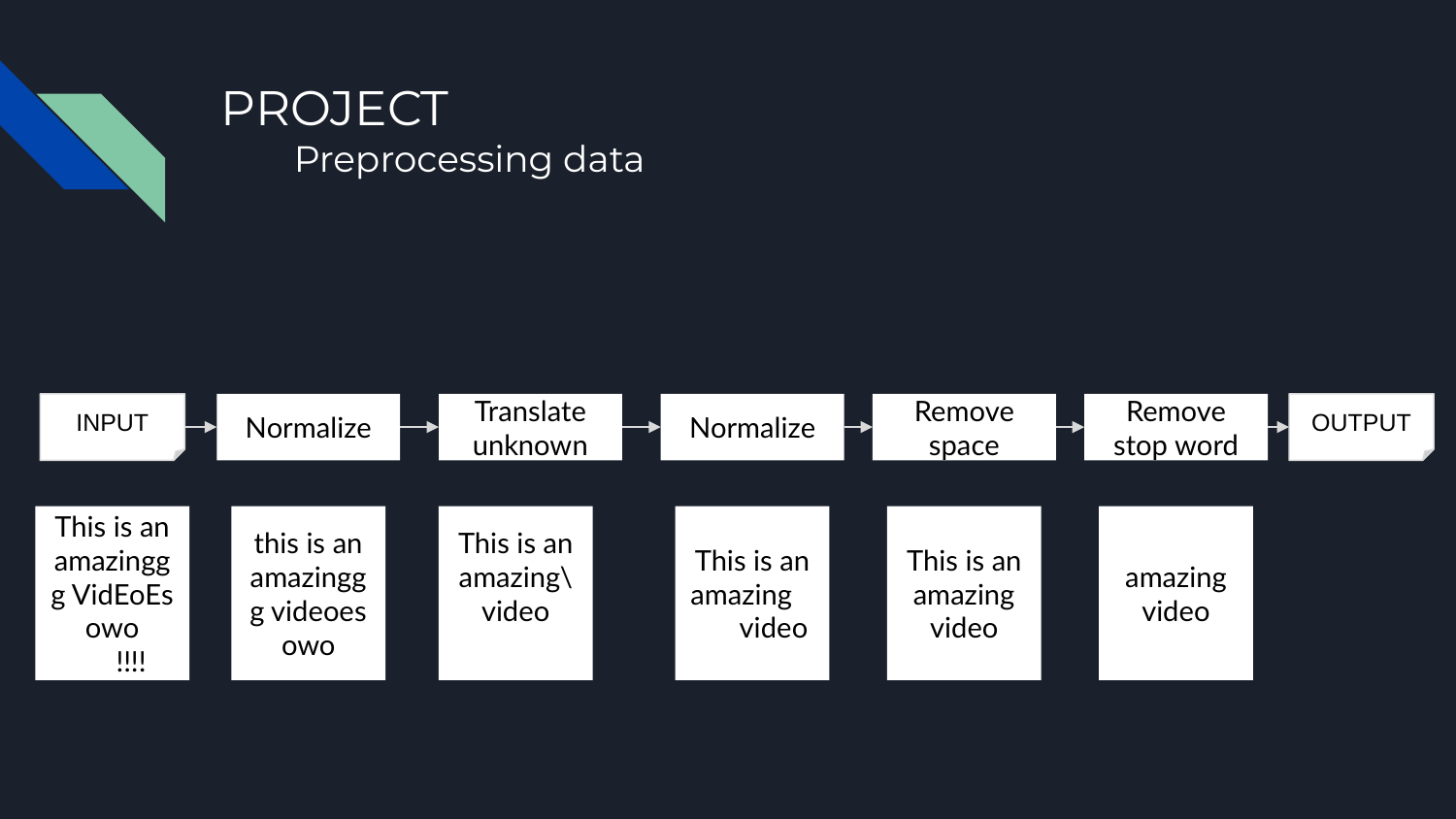

# PROJECT
Preprocessing data

INPUT
Normalize
Translate unknown
Normalize
Remove space
Remove stop word
OUTPUT
This is an amazinggg VidEoEs owo
🥰🥰 !!!!
this is an amazinggg videoes owo
This is an amazing\ video

This is an amazing          video
This is an amazing video
amazing video